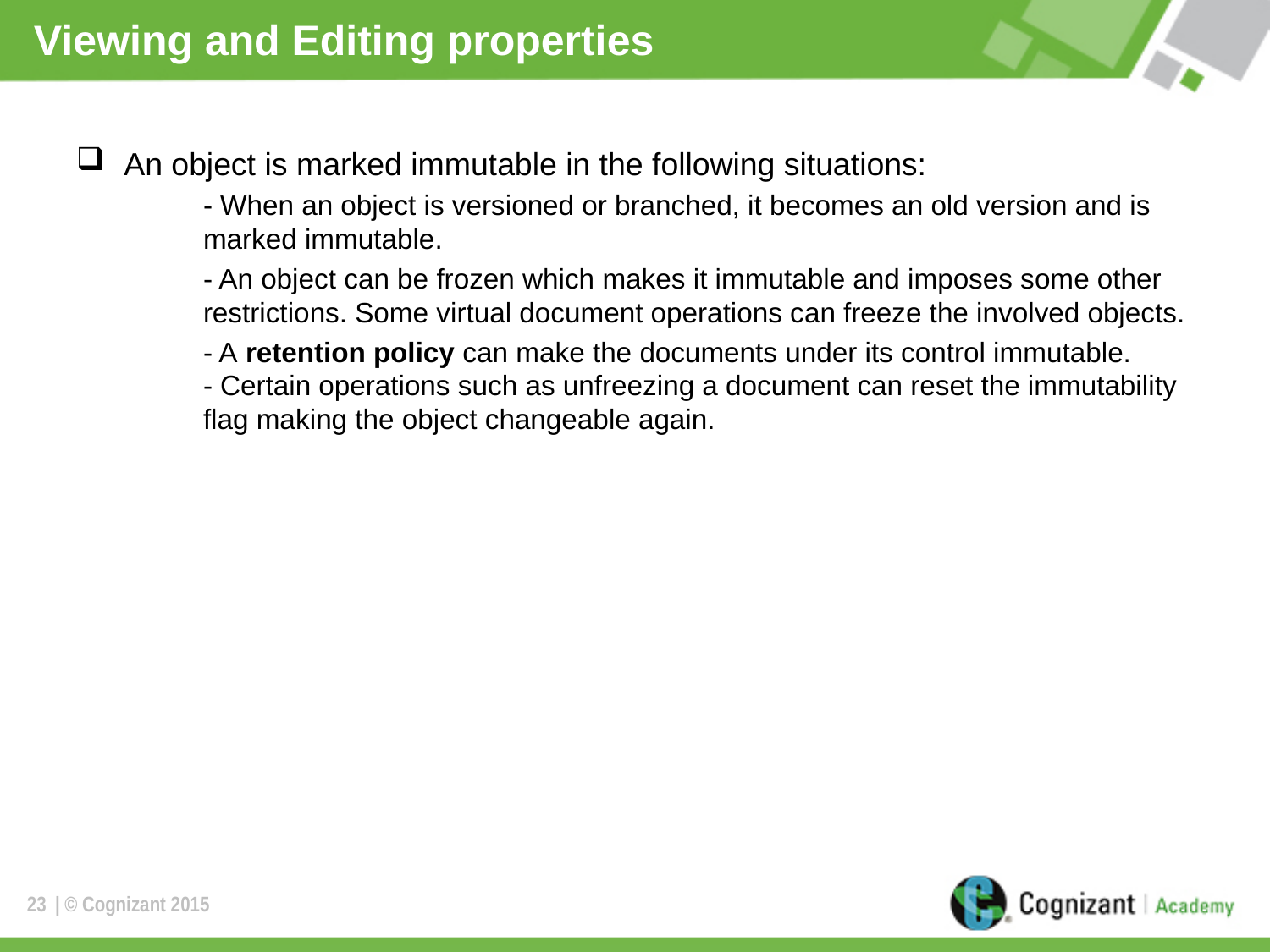

# Viewing and Editing properties
An object is marked immutable in the following situations:
	- When an object is versioned or branched, it becomes an old version and is 	marked immutable.
	- An object can be frozen which makes it immutable and imposes some other 	restrictions. Some virtual document operations can freeze the involved objects.
	- A retention policy can make the documents under its control immutable. 	- Certain operations such as unfreezing a document can reset the immutability 	flag making the object changeable again.

23
| © Cognizant 2015